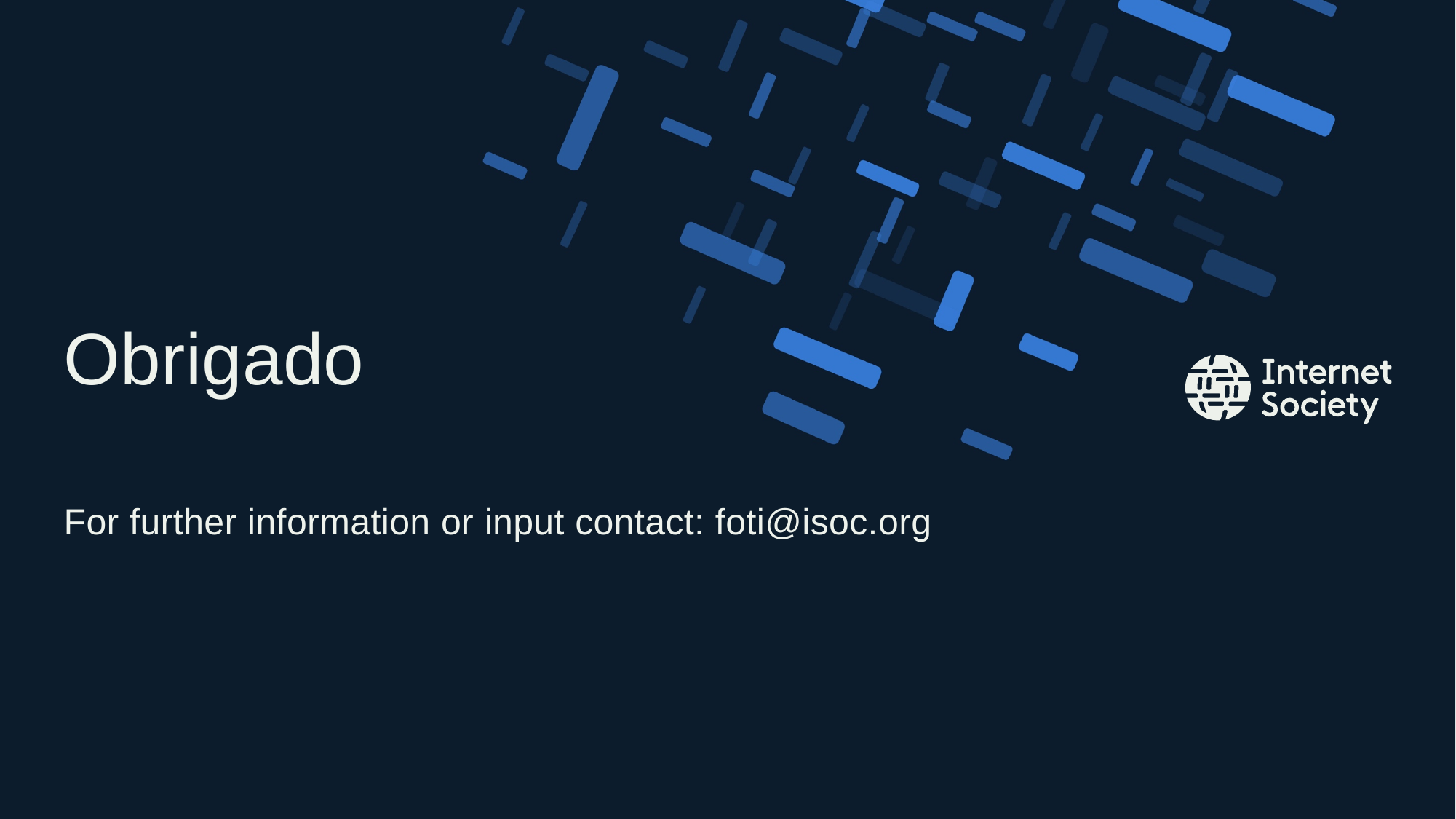

# Obrigado For further information or input contact: foti@isoc.org
Presentation title – Client name